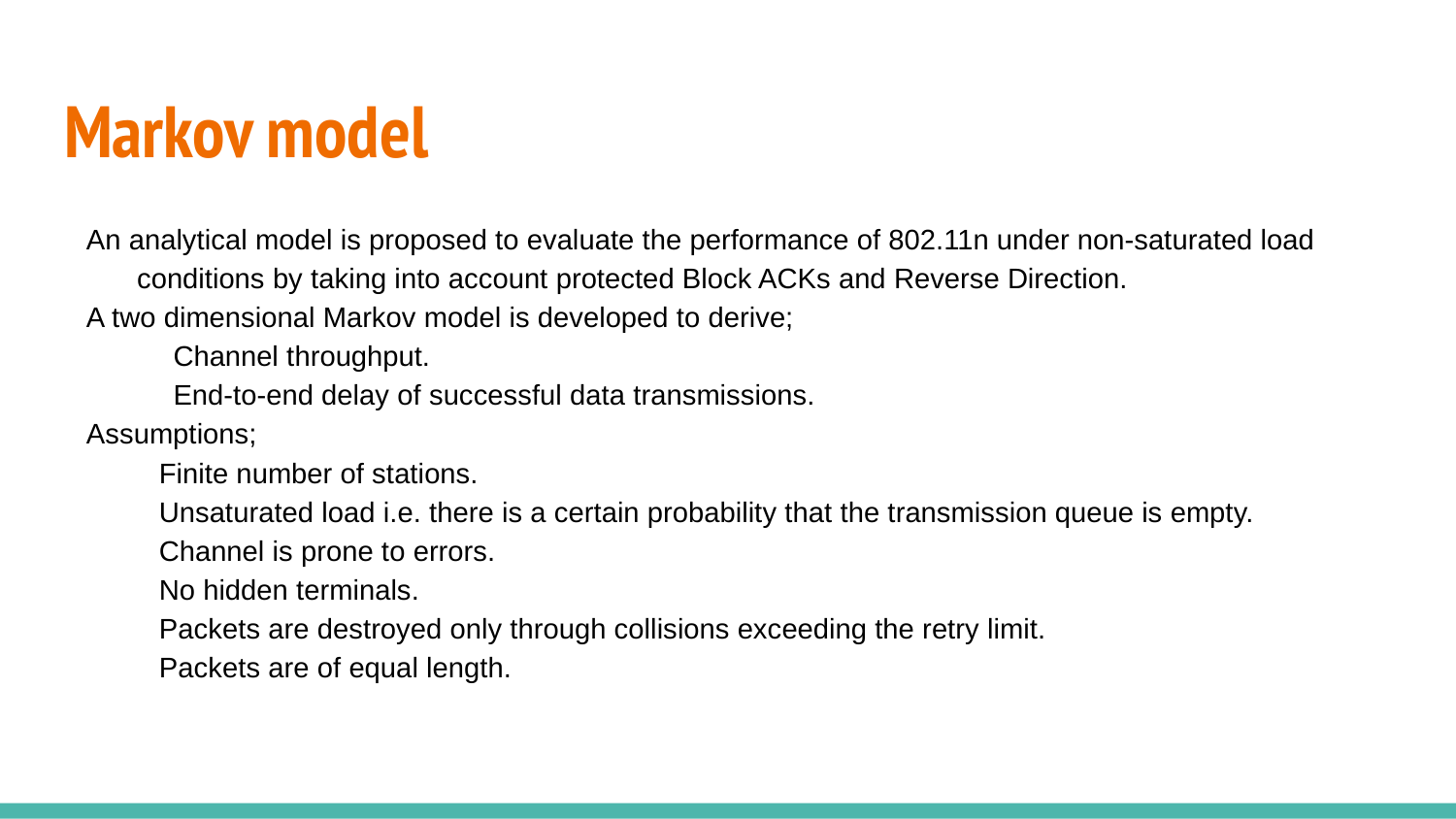

# Markov model
An analytical model is proposed to evaluate the performance of 802.11n under non-saturated load conditions by taking into account protected Block ACKs and Reverse Direction.
A two dimensional Markov model is developed to derive;
Channel throughput.
End-to-end delay of successful data transmissions.
Assumptions;
Finite number of stations.
Unsaturated load i.e. there is a certain probability that the transmission queue is empty.
Channel is prone to errors.
No hidden terminals.
Packets are destroyed only through collisions exceeding the retry limit.
Packets are of equal length.